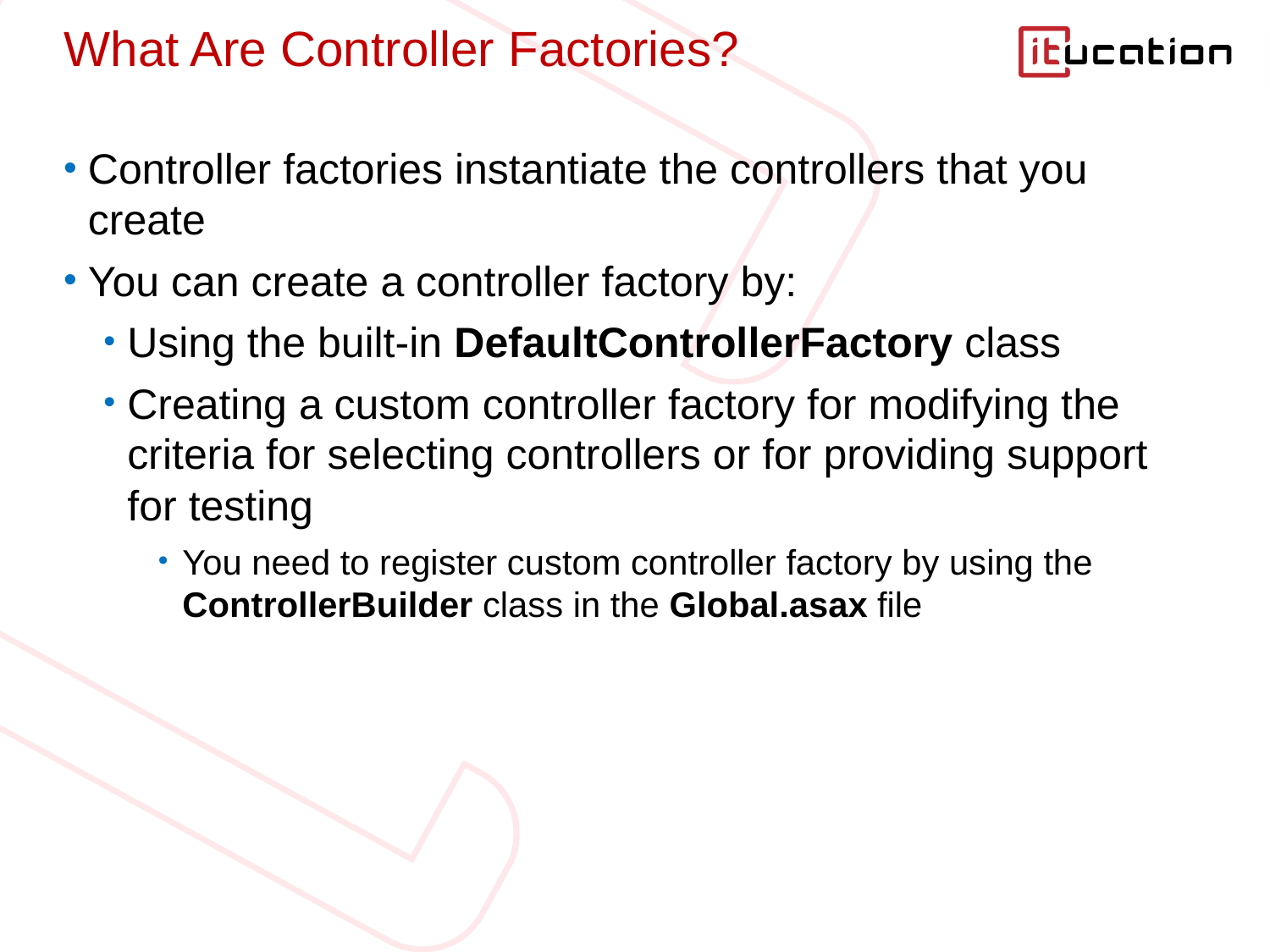

# What Are Controller Factories?
Controller factories instantiate the controllers that you create
You can create a controller factory by:
Using the built-in DefaultControllerFactory class
Creating a custom controller factory for modifying the criteria for selecting controllers or for providing support for testing
You need to register custom controller factory by using the ControllerBuilder class in the Global.asax file